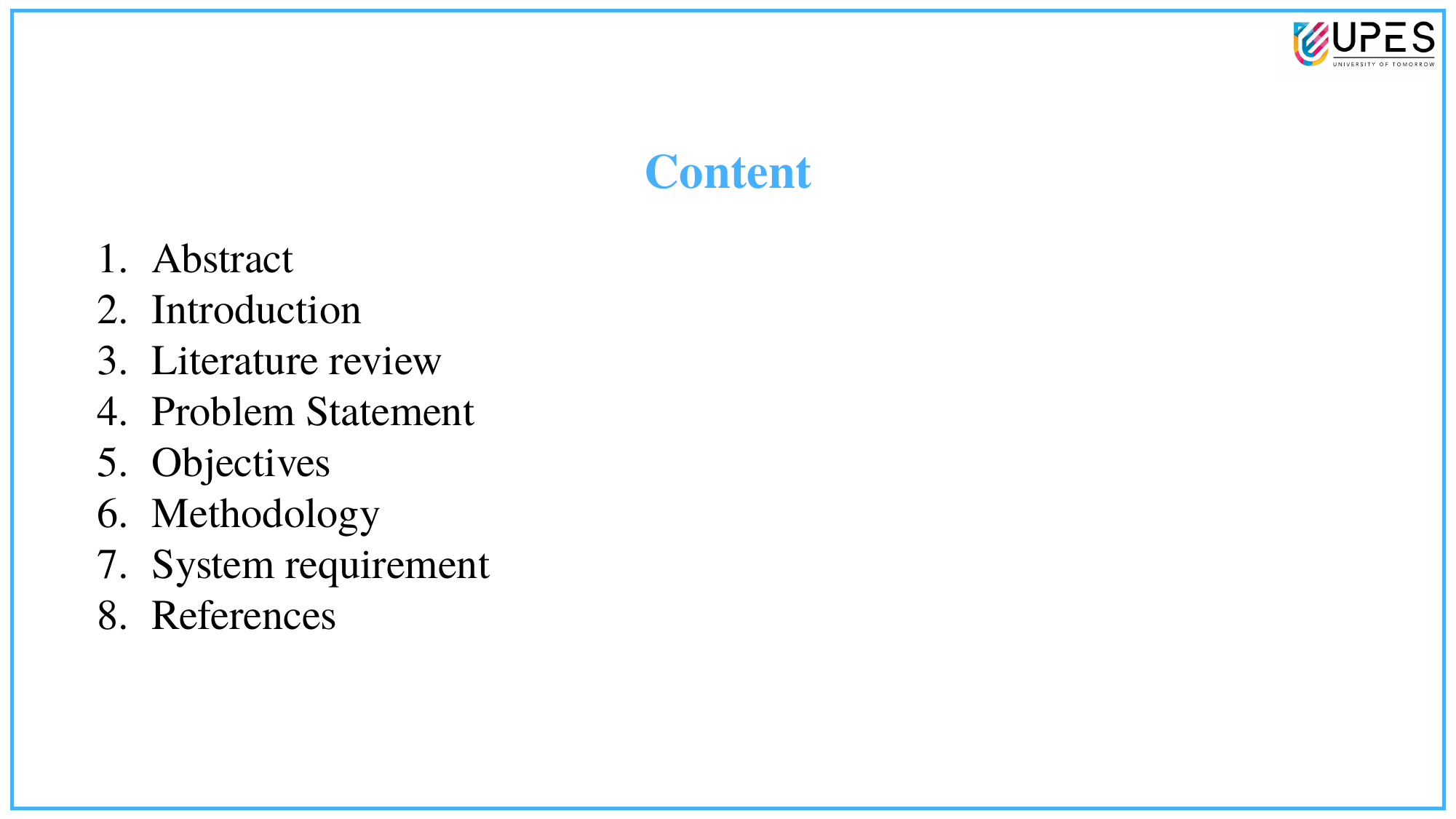

Content
Abstract
Introduction
Literature review
Problem Statement
Objectives
Methodology
System requirement
References